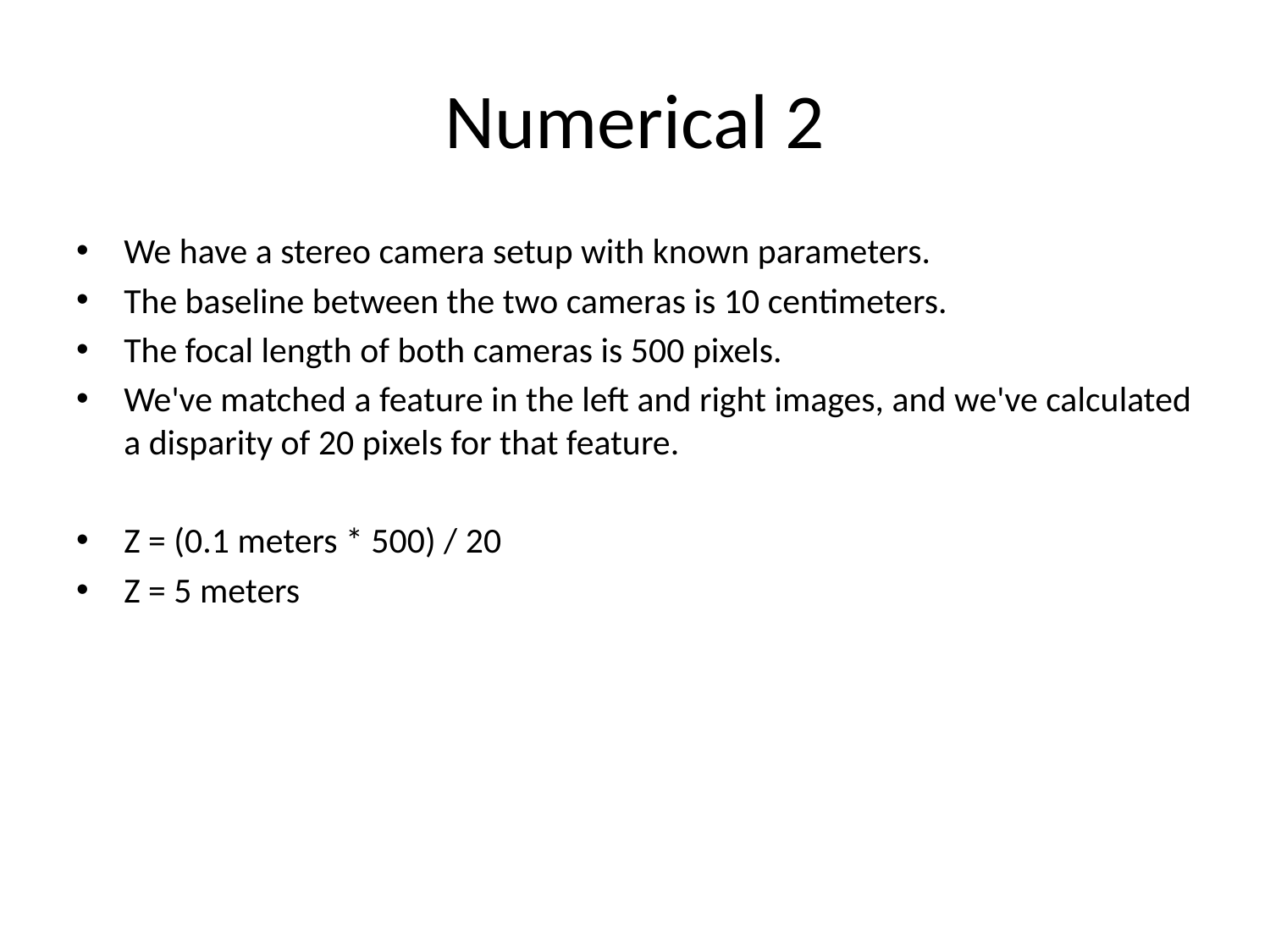

# Numerical 2
We have a stereo camera setup with known parameters.
The baseline between the two cameras is 10 centimeters.
The focal length of both cameras is 500 pixels.
We've matched a feature in the left and right images, and we've calculated a disparity of 20 pixels for that feature.

Z = (0.1 meters * 500) / 20
Z = 5 meters